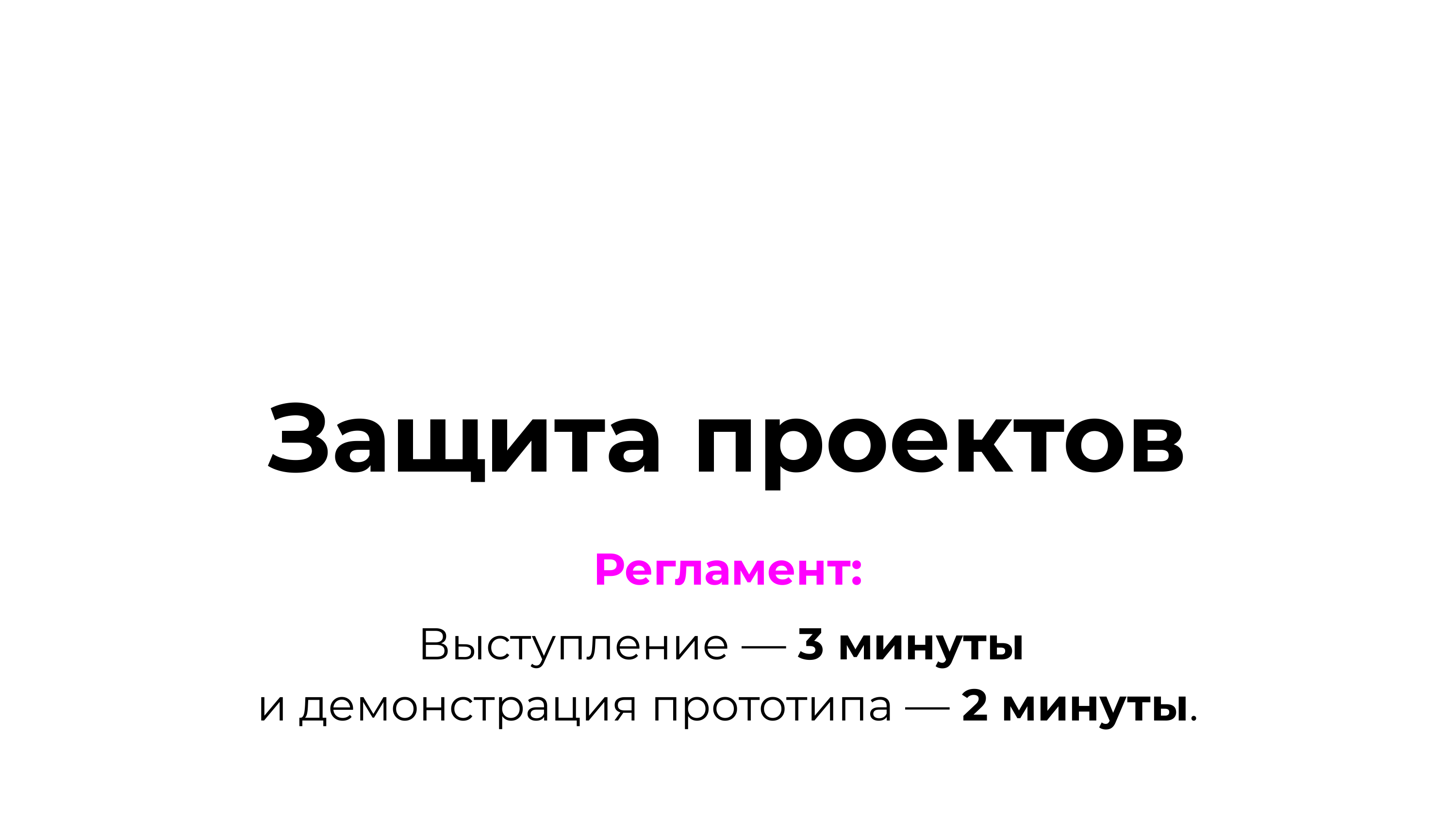

# Защита проектов
Регламент:
Выступление — 3 минуты
и демонстрация прототипа — 2 минуты.